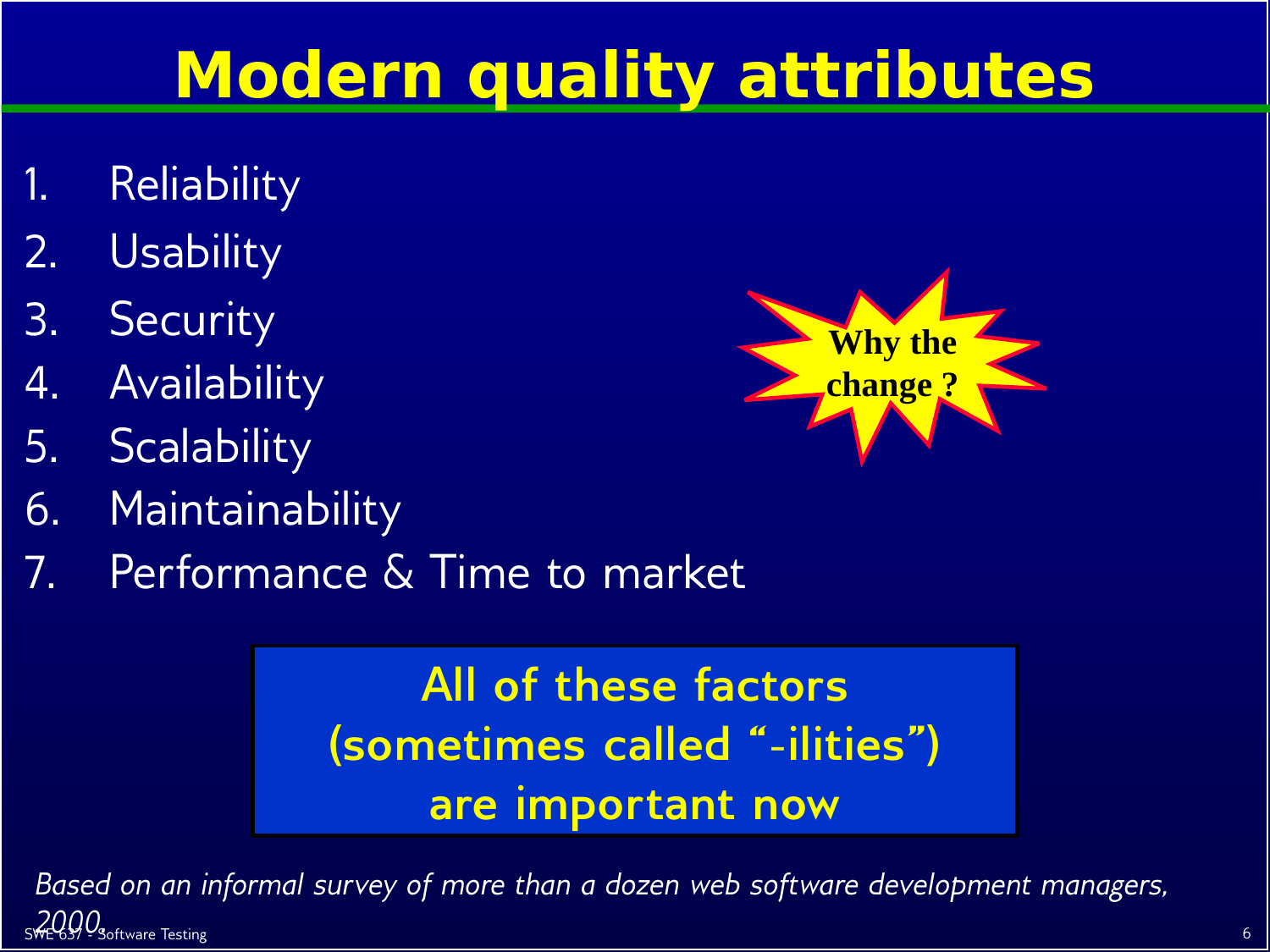

# Modern quality attributes
Reliability
Usability
Security
Availability
Scalability
Maintainability
Performance & Time to market
Why the
change ?
All of these factors
(sometimes called “-ilities”)
are important now
Based on an informal survey of more than a dozen web software development managers, 2000.
6
SWE 637 - Software Testing